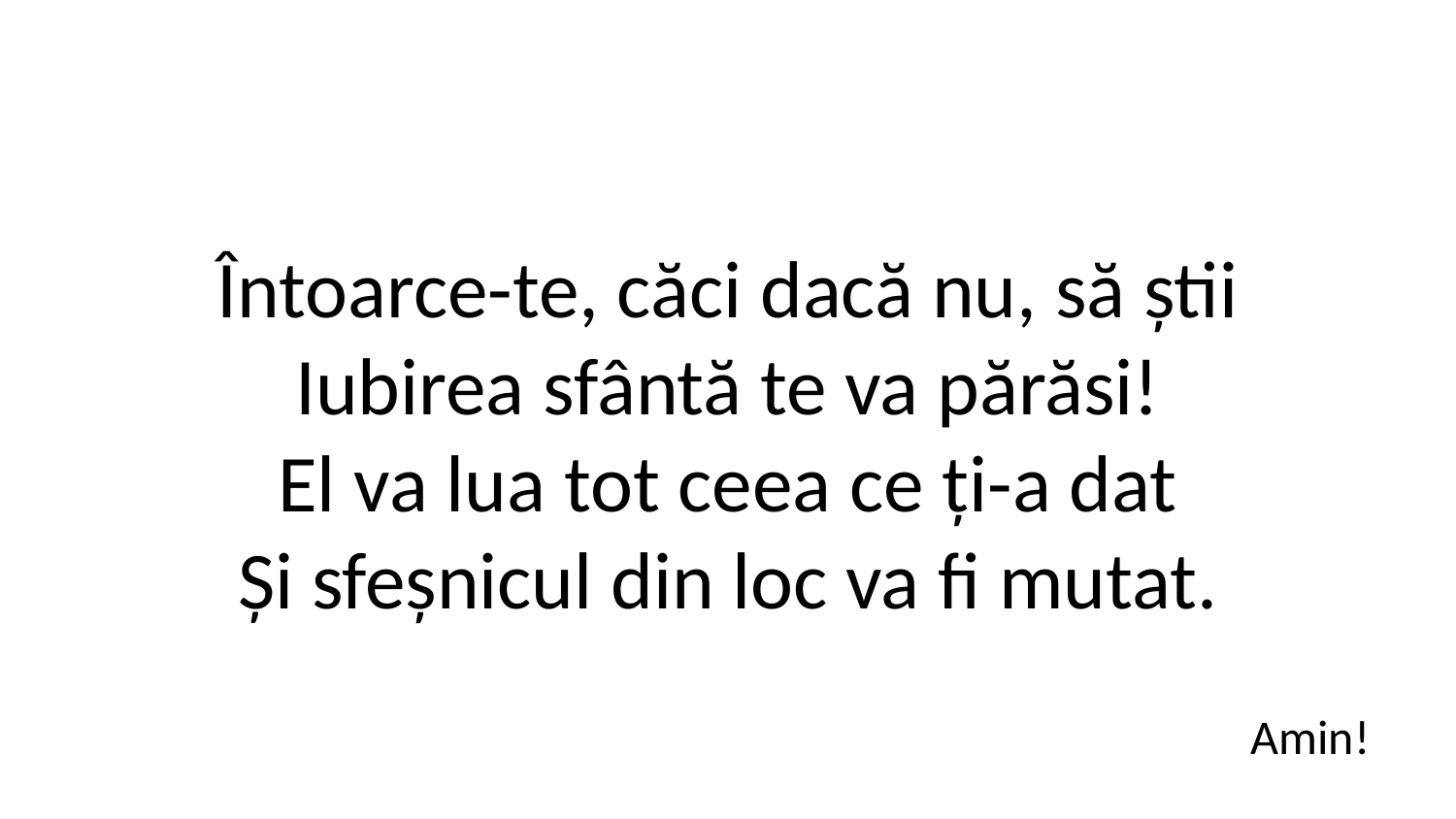

Întoarce-te, căci dacă nu, să știi
Iubirea sfântă te va părăsi!
El va lua tot ceea ce ți-a dat
Și sfeșnicul din loc va fi mutat.

Amin!